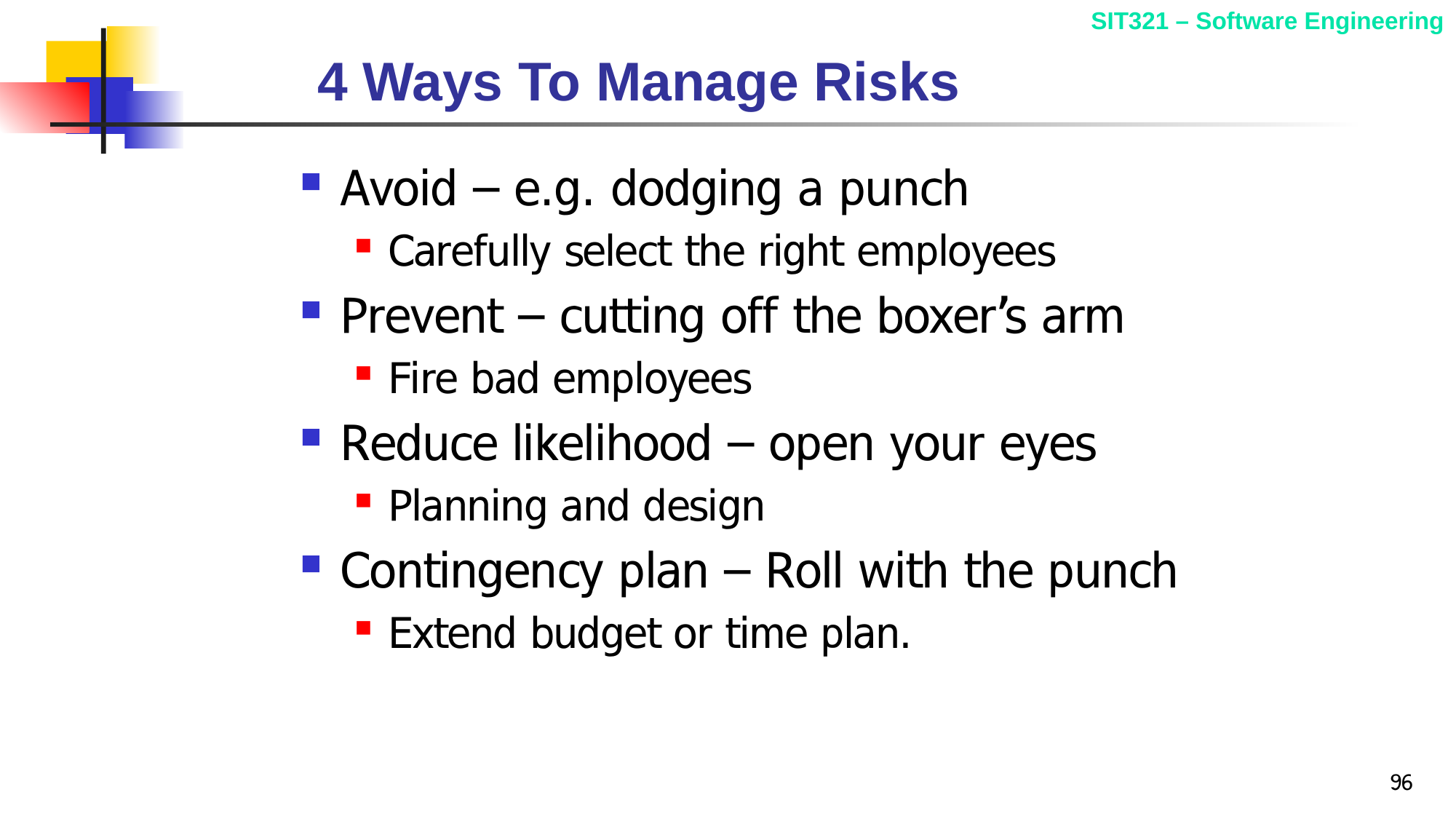

# 4 Ways To Manage Risks
Avoid – e.g. dodging a punch
Carefully select the right employees
Prevent – cutting off the boxer’s arm
Fire bad employees
Reduce likelihood – open your eyes
Planning and design
Contingency plan – Roll with the punch
Extend budget or time plan.
96